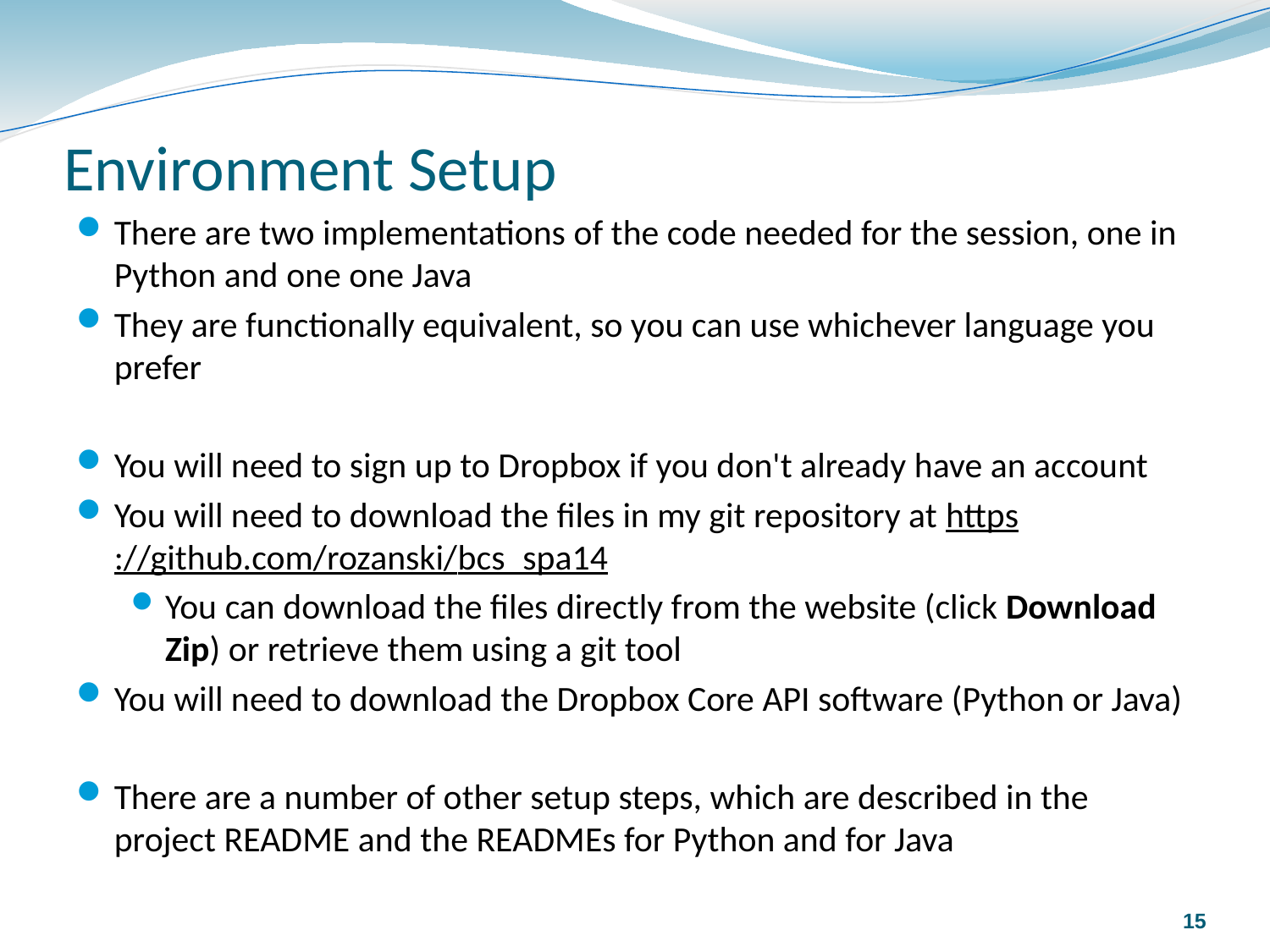

Environment Setup
There are two implementations of the code needed for the session, one in Python and one one Java
They are functionally equivalent, so you can use whichever language you prefer

You will need to sign up to Dropbox if you don't already have an account
You will need to download the files in my git repository at https://github.com/rozanski/bcs_spa14
You can download the files directly from the website (click Download Zip) or retrieve them using a git tool
You will need to download the Dropbox Core API software (Python or Java)

There are a number of other setup steps, which are described in the project README and the READMEs for Python and for Java
15